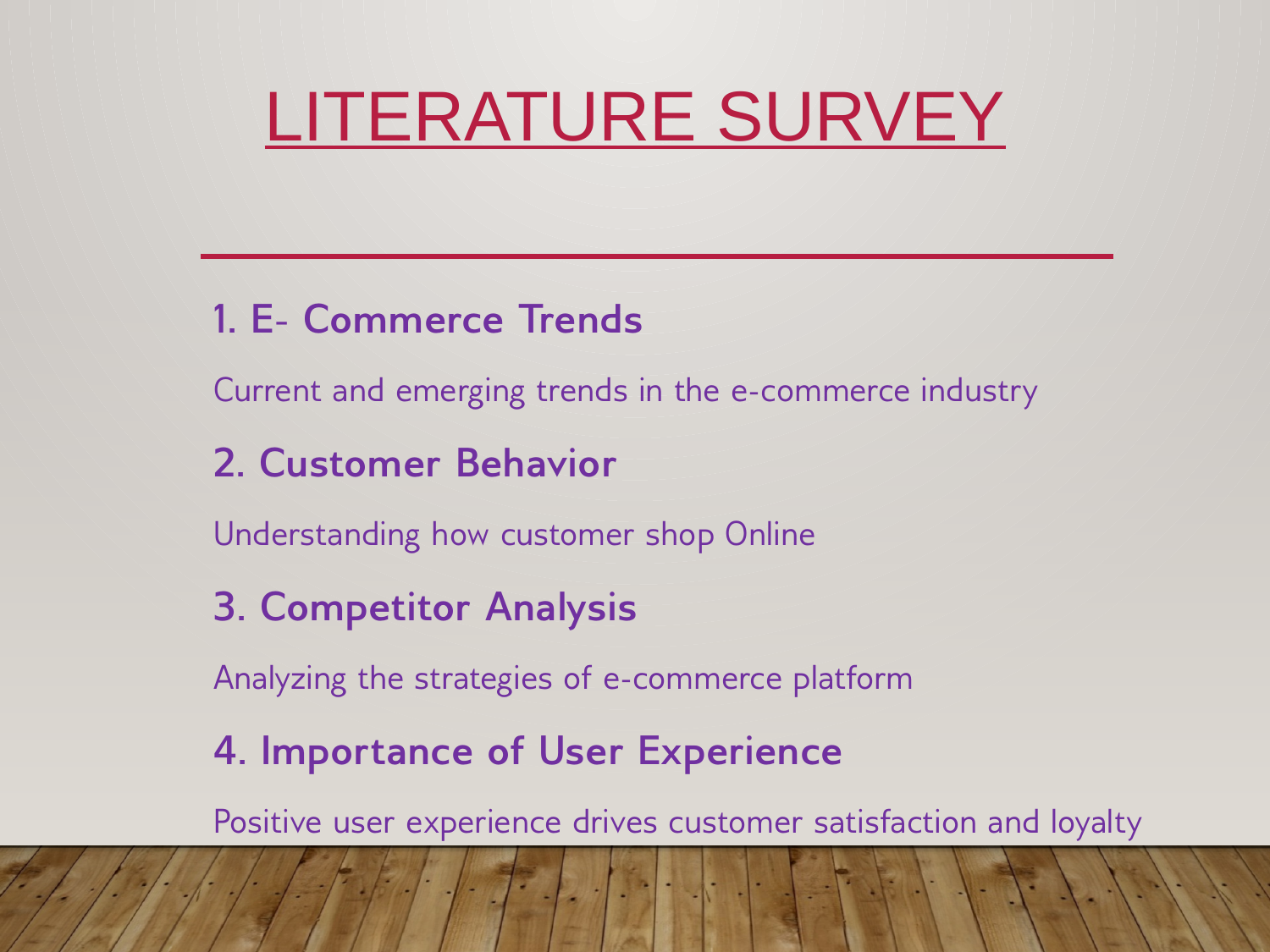

# Literature Survey
1. E- Commerce Trends
Current and emerging trends in the e-commerce industry
2. Customer Behavior
Understanding how customer shop Online
3. Competitor Analysis
Analyzing the strategies of e-commerce platform
4. Importance of User Experience
Positive user experience drives customer satisfaction and loyalty